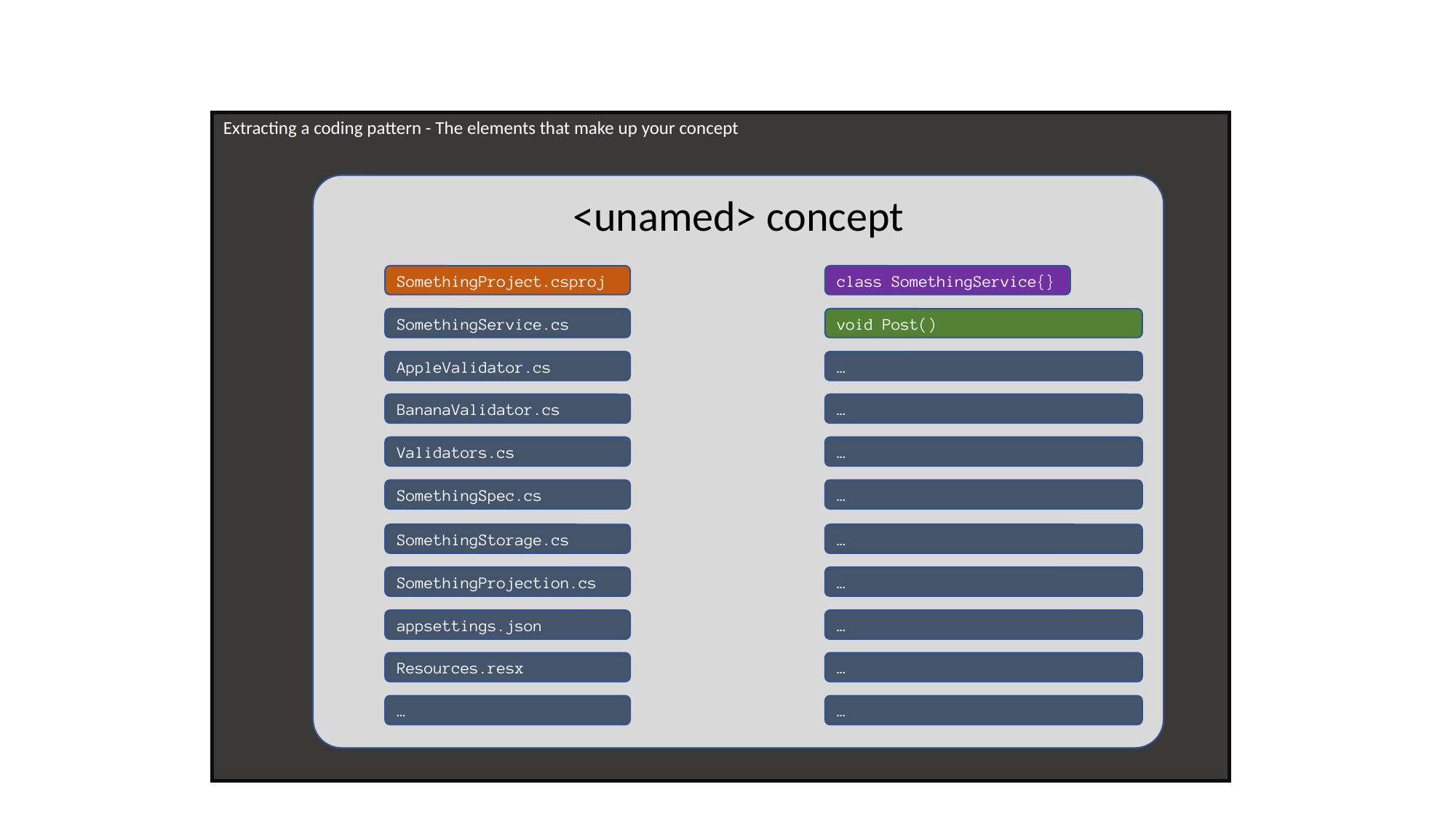

Extracting a coding pattern - The elements that make up your concept

<unamed> concept
SomethingProject.csproj
class SomethingService{}
SomethingService.cs
void Post()
AppleValidator.cs
…
BananaValidator.cs
…
Validators.cs
…
SomethingSpec.cs
…
SomethingStorage.cs
…
SomethingProjection.cs
…
appsettings.json
…
Resources.resx
…
…
…